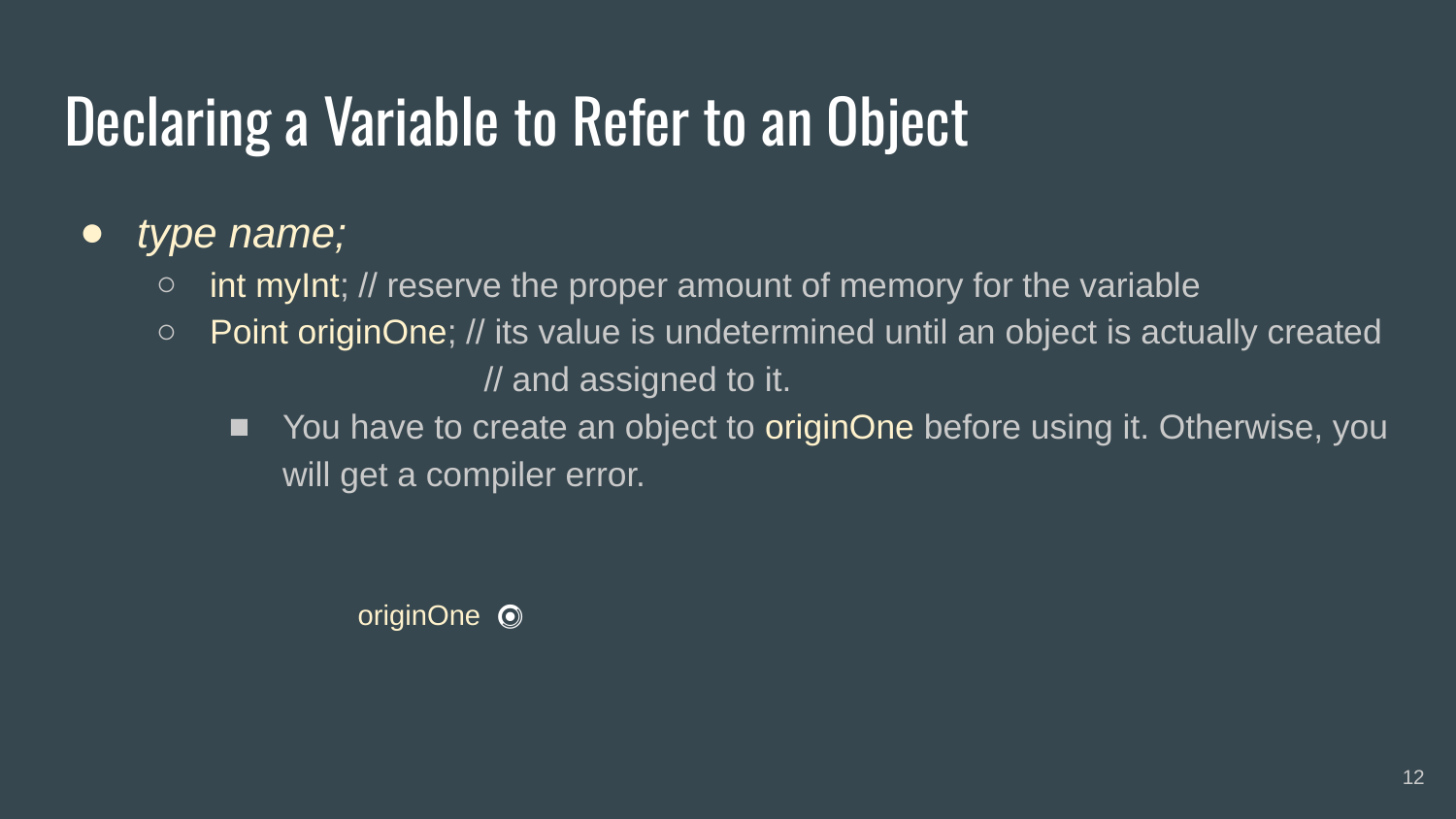

# Declaring a Variable to Refer to an Object
type name;
int myInt; // reserve the proper amount of memory for the variable
Point originOne; // its value is undetermined until an object is actually created
                             // and assigned to it.
You have to create an object to originOne before using it. Otherwise, you will get a compiler error.
originOne  🔘
12